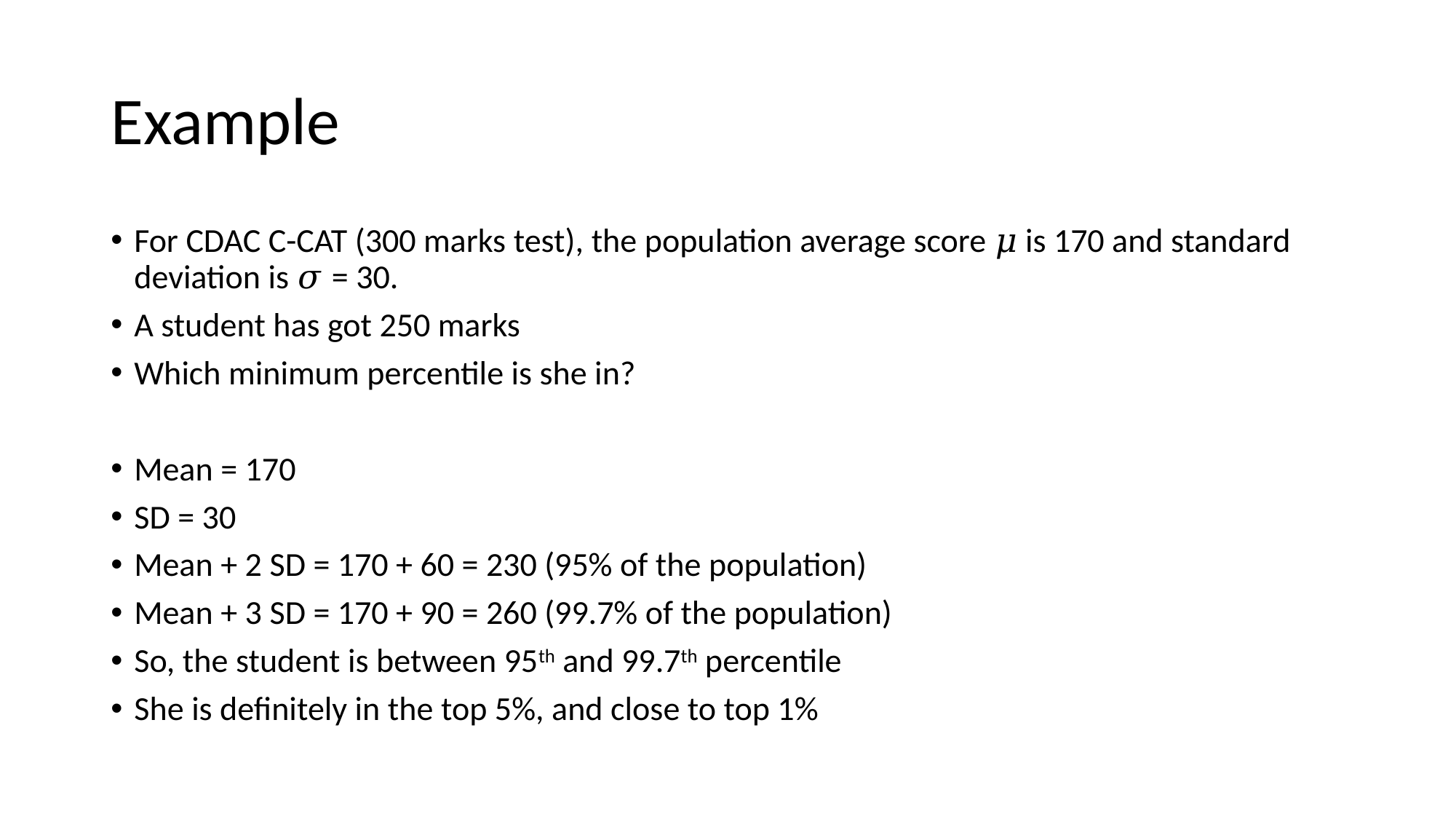

# Example
For CDAC C-CAT (300 marks test), the population average score 𝜇 is 170 and standard deviation is 𝜎 = 30.
A student has got 250 marks
Which minimum percentile is she in?

Mean = 170
SD = 30
Mean + 2 SD = 170 + 60 = 230 (95% of the population)
Mean + 3 SD = 170 + 90 = 260 (99.7% of the population)
So, the student is between 95th and 99.7th percentile
She is definitely in the top 5%, and close to top 1%